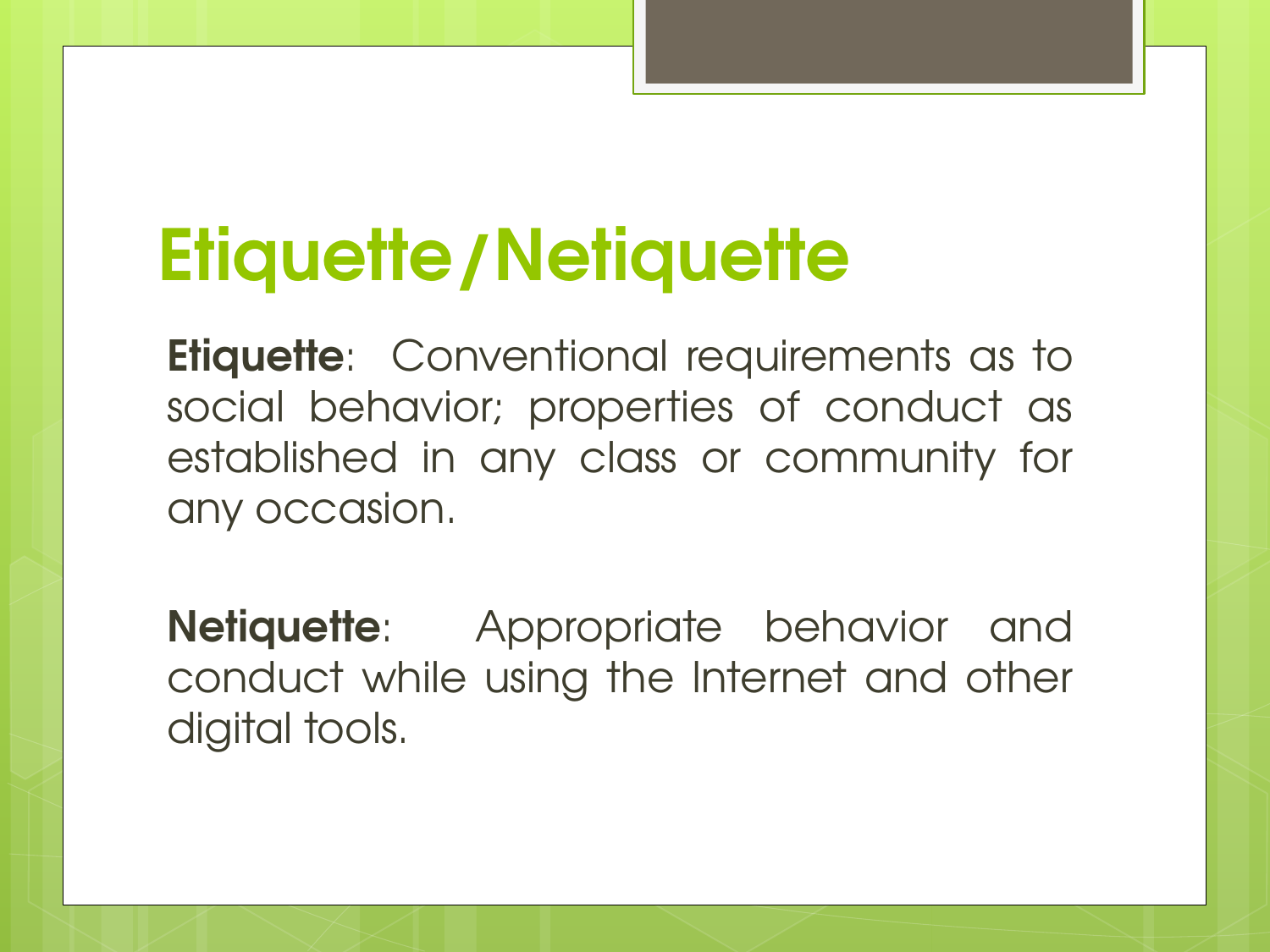

# Etiquette/Netiquette
Etiquette:  Conventional requirements as to social behavior; properties of conduct as established in any class or community for any occasion.

Netiquette:  Appropriate behavior and conduct while using the Internet and other digital tools.